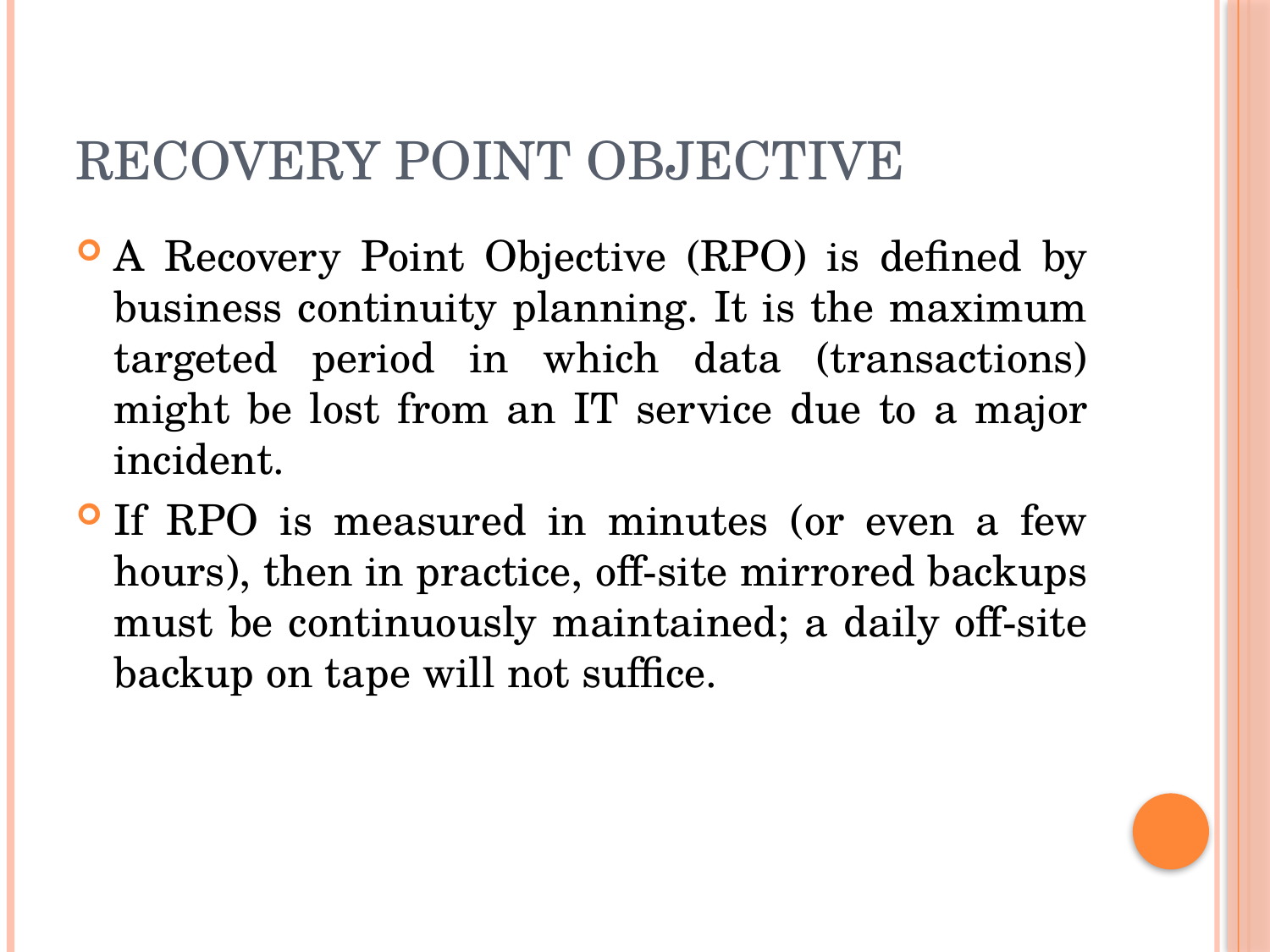

# Recovery Point Objective
A Recovery Point Objective (RPO) is defined by business continuity planning. It is the maximum targeted period in which data (transactions) might be lost from an IT service due to a major incident.
If RPO is measured in minutes (or even a few hours), then in practice, off-site mirrored backups must be continuously maintained; a daily off-site backup on tape will not suffice.